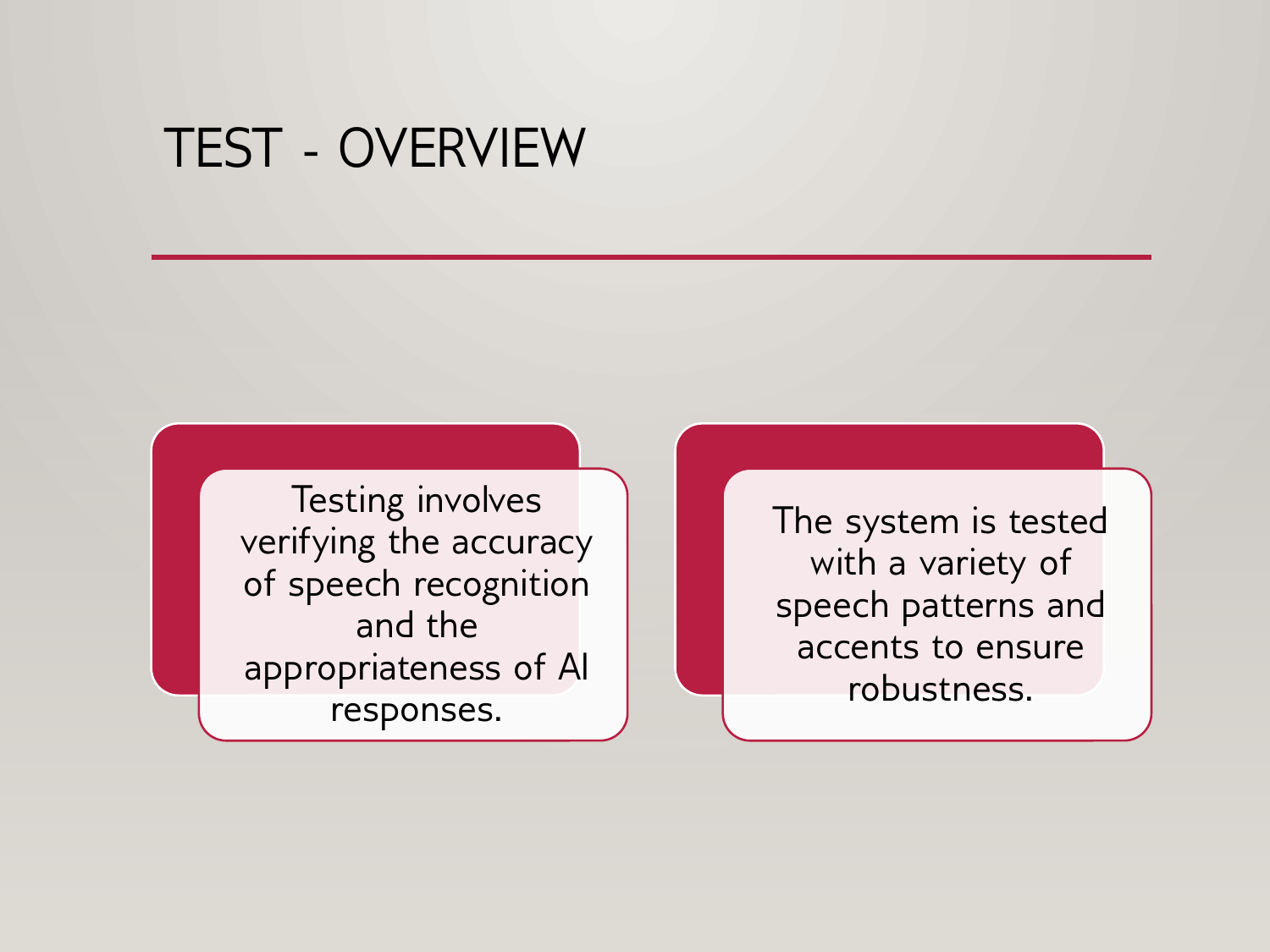

# Test - Overview

Testing involves verifying the accuracy of speech recognition and the appropriateness of AI responses.
The system is tested with a variety of speech patterns and accents to ensure robustness.